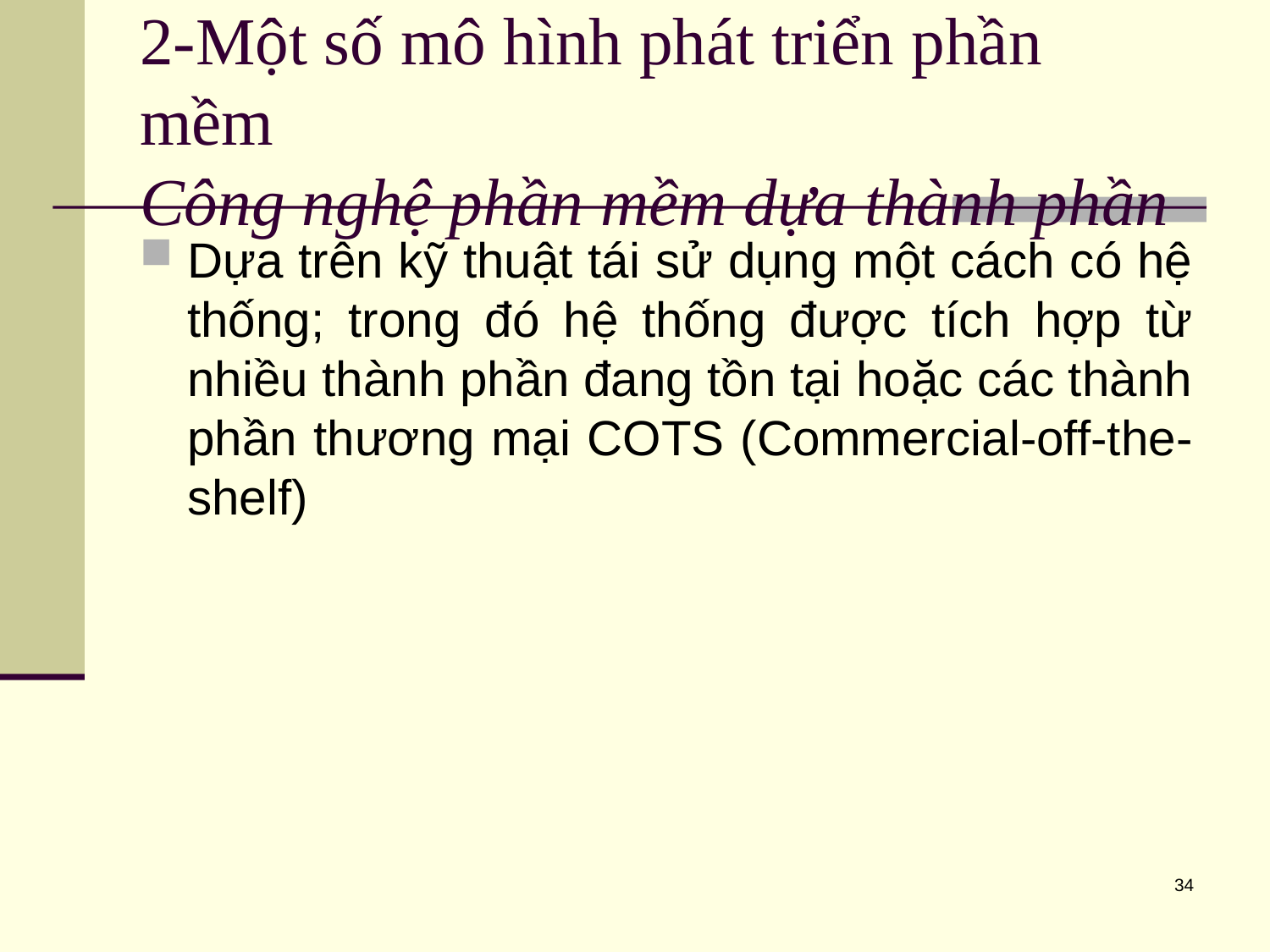

# 2-Một số mô hình phát triển phần mềm Công nghệ phần mềm dựa thành phần
Dựa trên kỹ thuật tái sử dụng một cách có hệ thống; trong đó hệ thống được tích hợp từ nhiều thành phần đang tồn tại hoặc các thành phần thương mại COTS (Commercial-off-the-shelf)
34